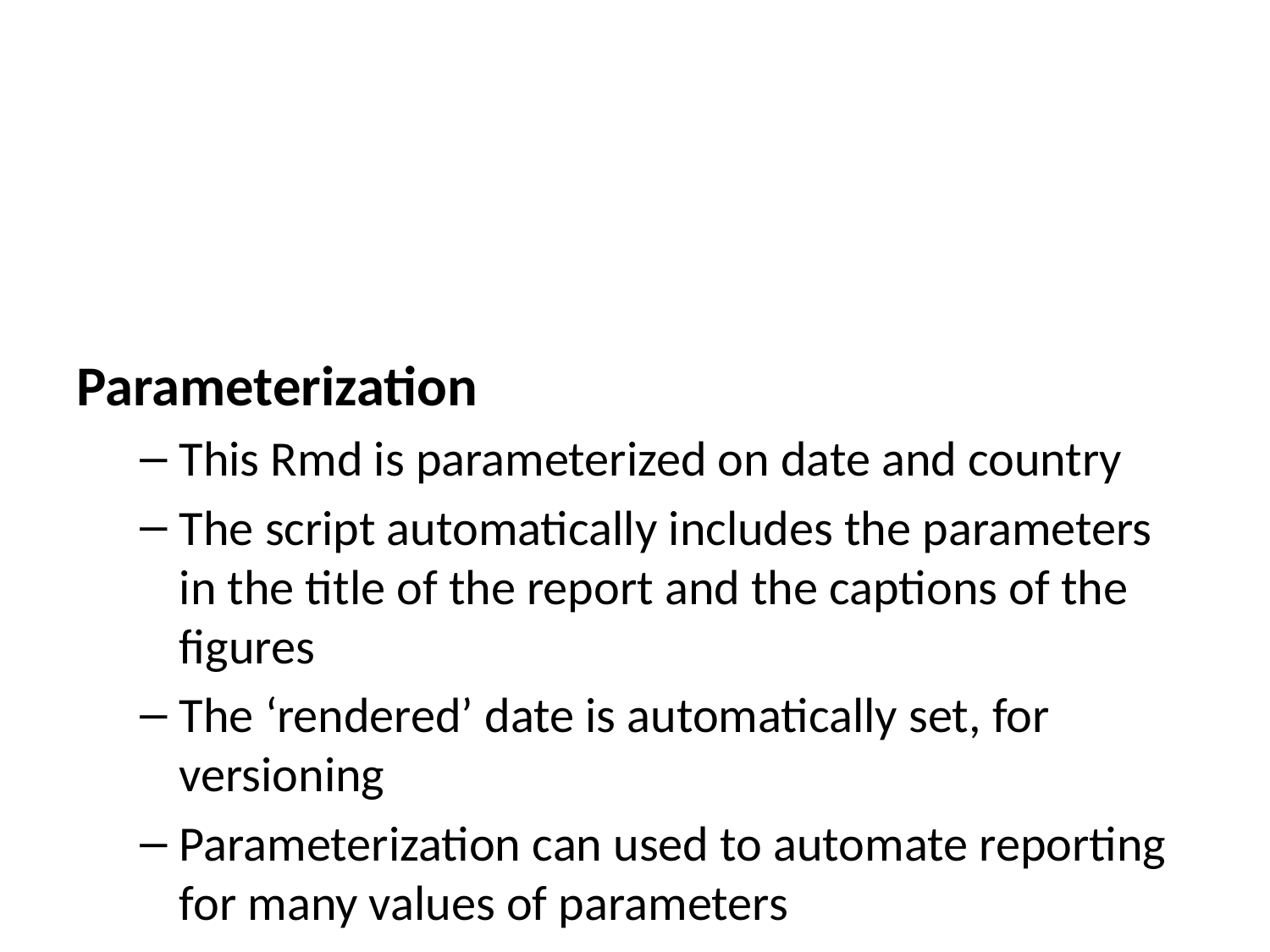

Parameterization
This Rmd is parameterized on date and country
The script automatically includes the parameters in the title of the report and the captions of the figures
The ‘rendered’ date is automatically set, for versioning
Parameterization can used to automate reporting for many values of parameters
Further automation is easy now (although the ECDC has current technical problems in making the latest data available for download - and they do not use md5sums!!)